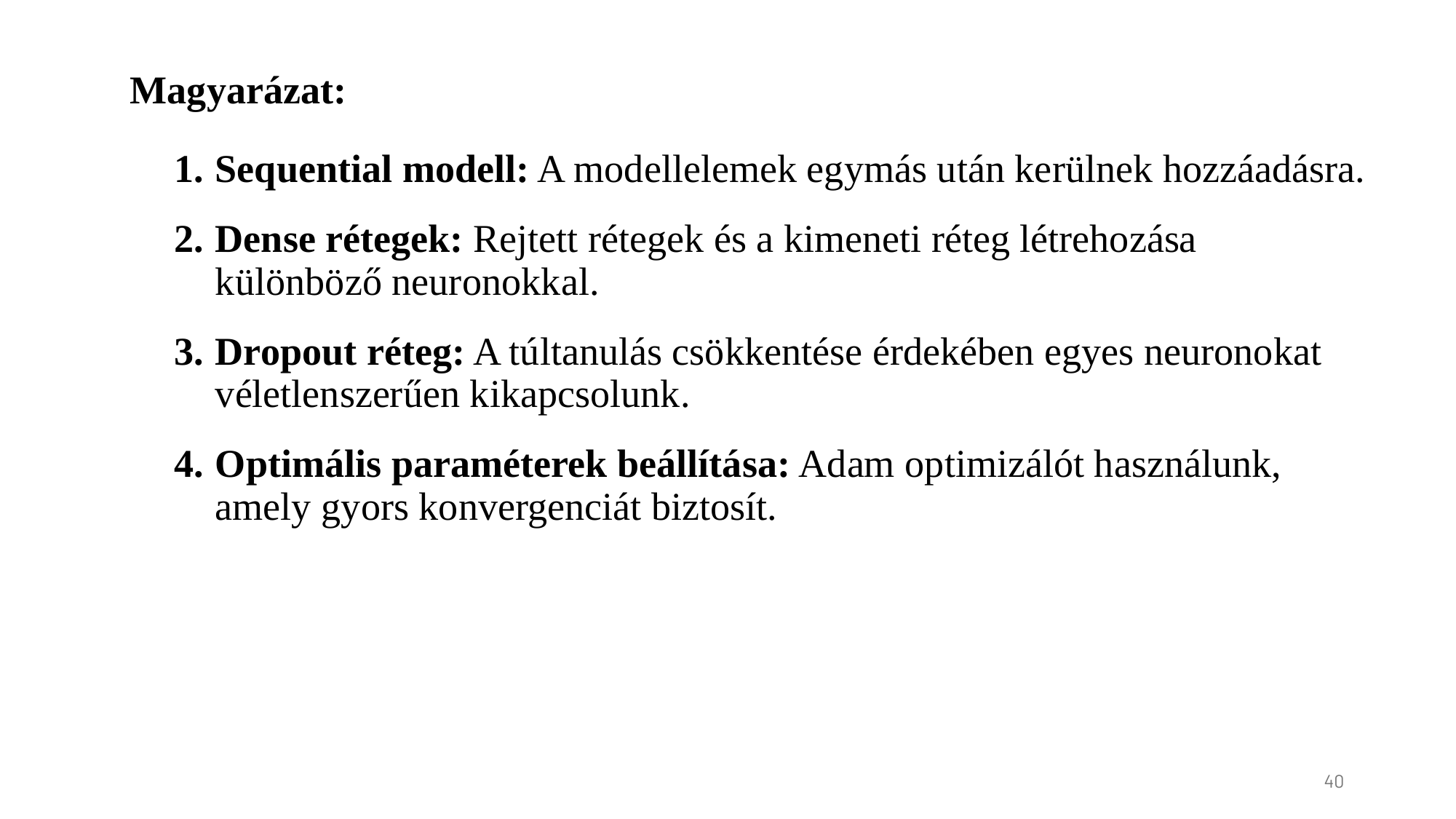

Magyarázat:
Sequential modell: A modellelemek egymás után kerülnek hozzáadásra.
Dense rétegek: Rejtett rétegek és a kimeneti réteg létrehozása különböző neuronokkal.
Dropout réteg: A túltanulás csökkentése érdekében egyes neuronokat véletlenszerűen kikapcsolunk.
Optimális paraméterek beállítása: Adam optimizálót használunk, amely gyors konvergenciát biztosít.
40